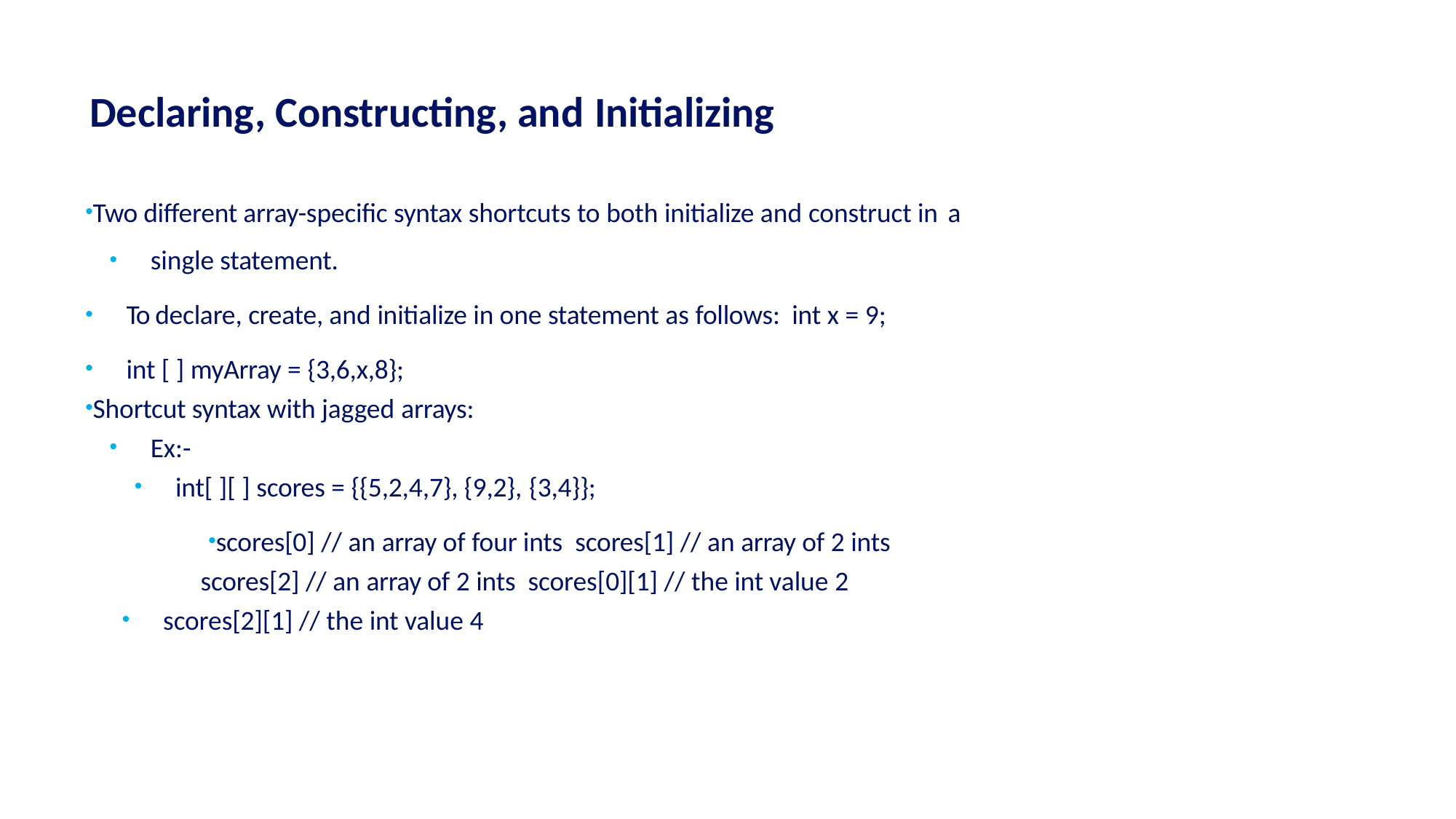

# Declaring, Constructing, and Initializing
Two different array-specific syntax shortcuts to both initialize and construct in a
single statement.
To declare, create, and initialize in one statement as follows:  int x = 9;
int [ ] myArray = {3,6,x,8};
Shortcut syntax with jagged arrays:
Ex:-
int[ ][ ] scores = {{5,2,4,7}, {9,2}, {3,4}};
scores[0] // an array of four ints  scores[1] // an array of 2 ints  scores[2] // an array of 2 ints  scores[0][1] // the int value 2
scores[2][1] // the int value 4